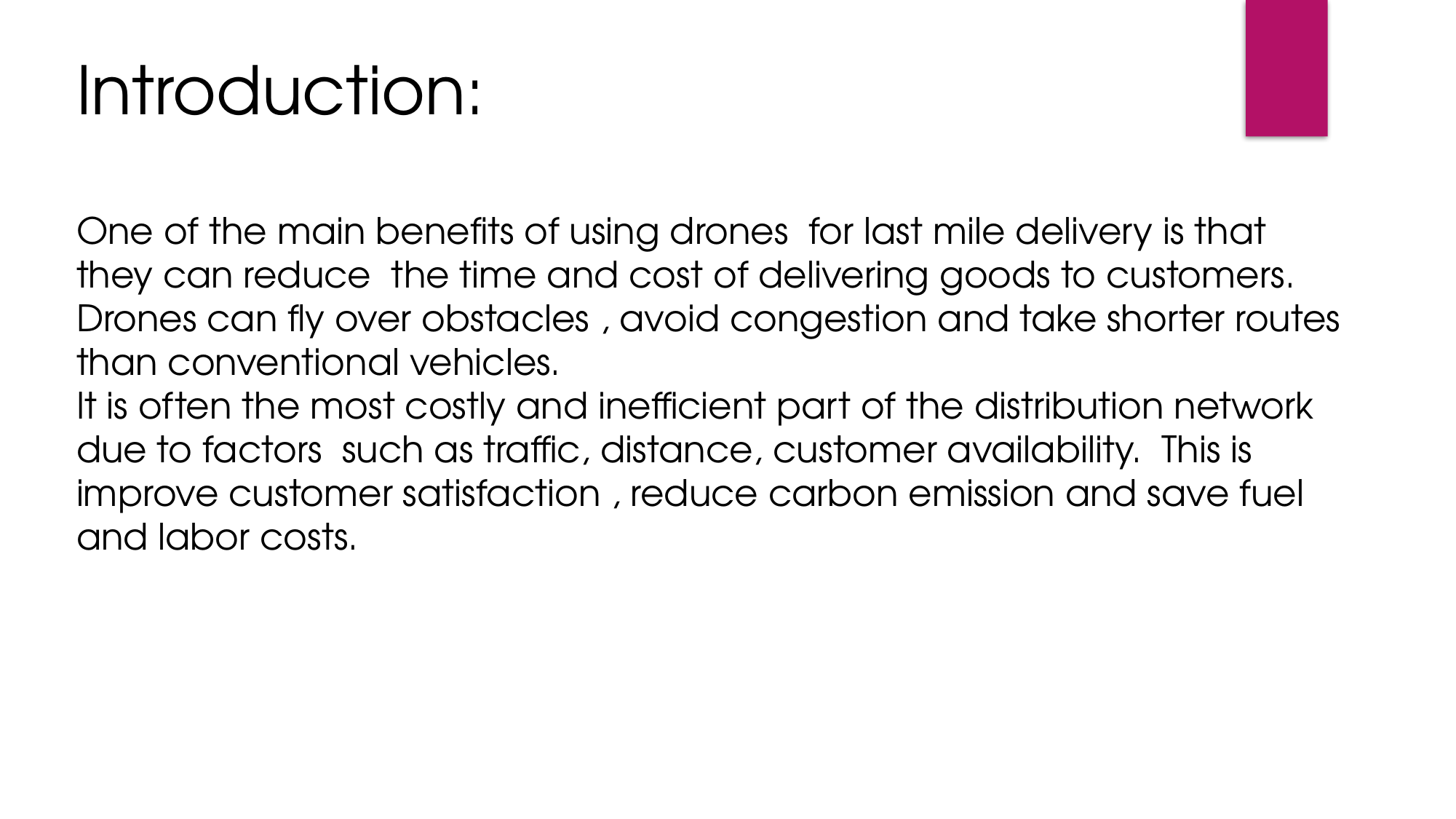

Introduction:

One of the main benefits of using drones  for last mile delivery is that they can reduce  the time and cost of delivering goods to customers. Drones can fly over obstacles , avoid congestion and take shorter routes than conventional vehicles.
It is often the most costly and inefficient part of the distribution network  due to factors  such as traffic, distance, customer availability.  This is improve customer satisfaction , reduce carbon emission and save fuel and labor costs.